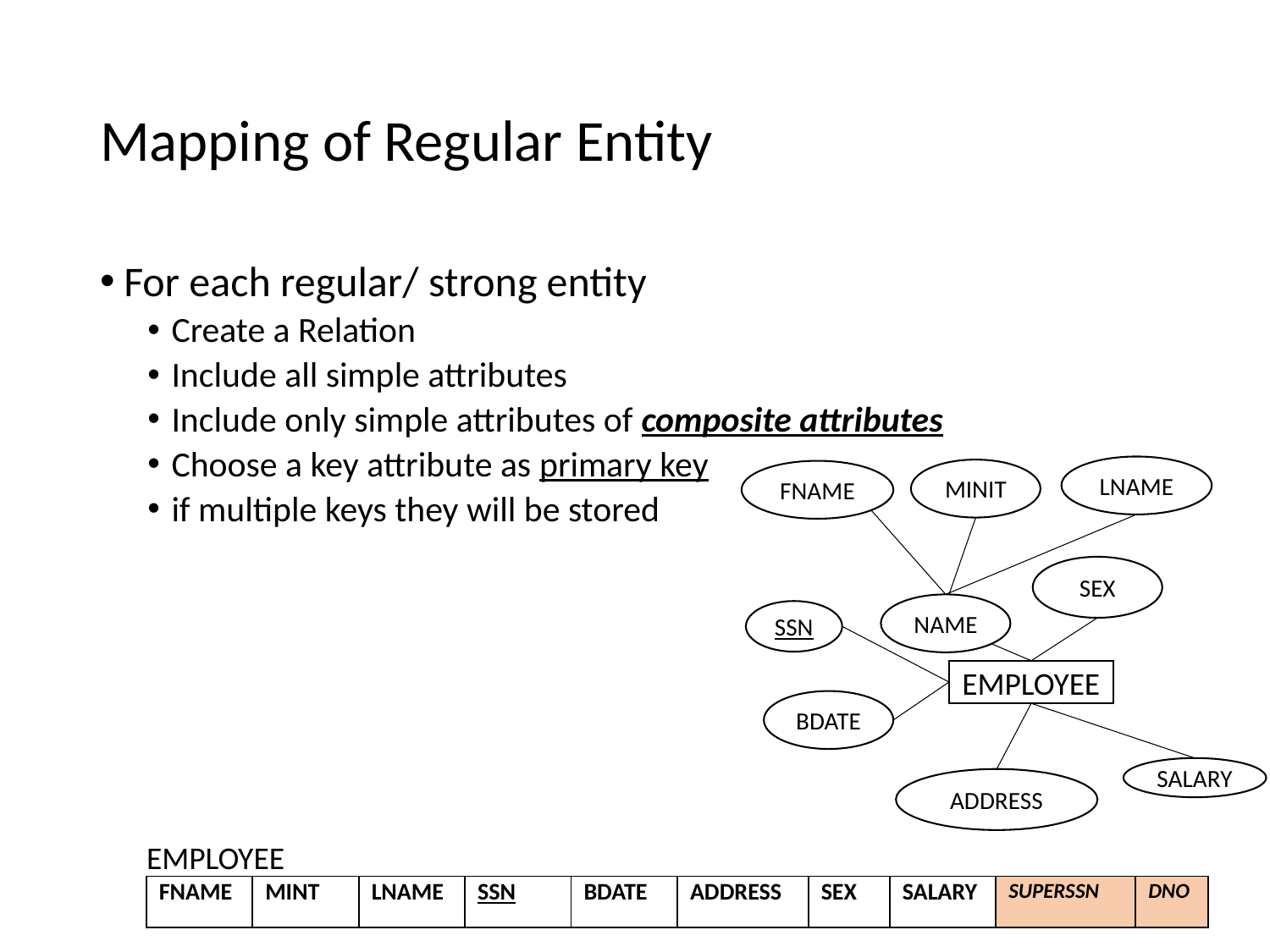

# Mapping of Regular Entity
For each regular/ strong entity
Create a Relation
Include all simple attributes
Include only simple attributes of composite attributes
Choose a key attribute as primary key
if multiple keys they will be stored

LNAME
MINIT
FNAME
SEX
NAME
SSN
EMPLOYEE
BDATE

SALARY
ADDRESS
EMPLOYEE
| FNAME | MINT | LNAME | SSN | BDATE | ADDRESS | SEX | SALARY | SUPERSSN | DNO |
| --- | --- | --- | --- | --- | --- | --- | --- | --- | --- |